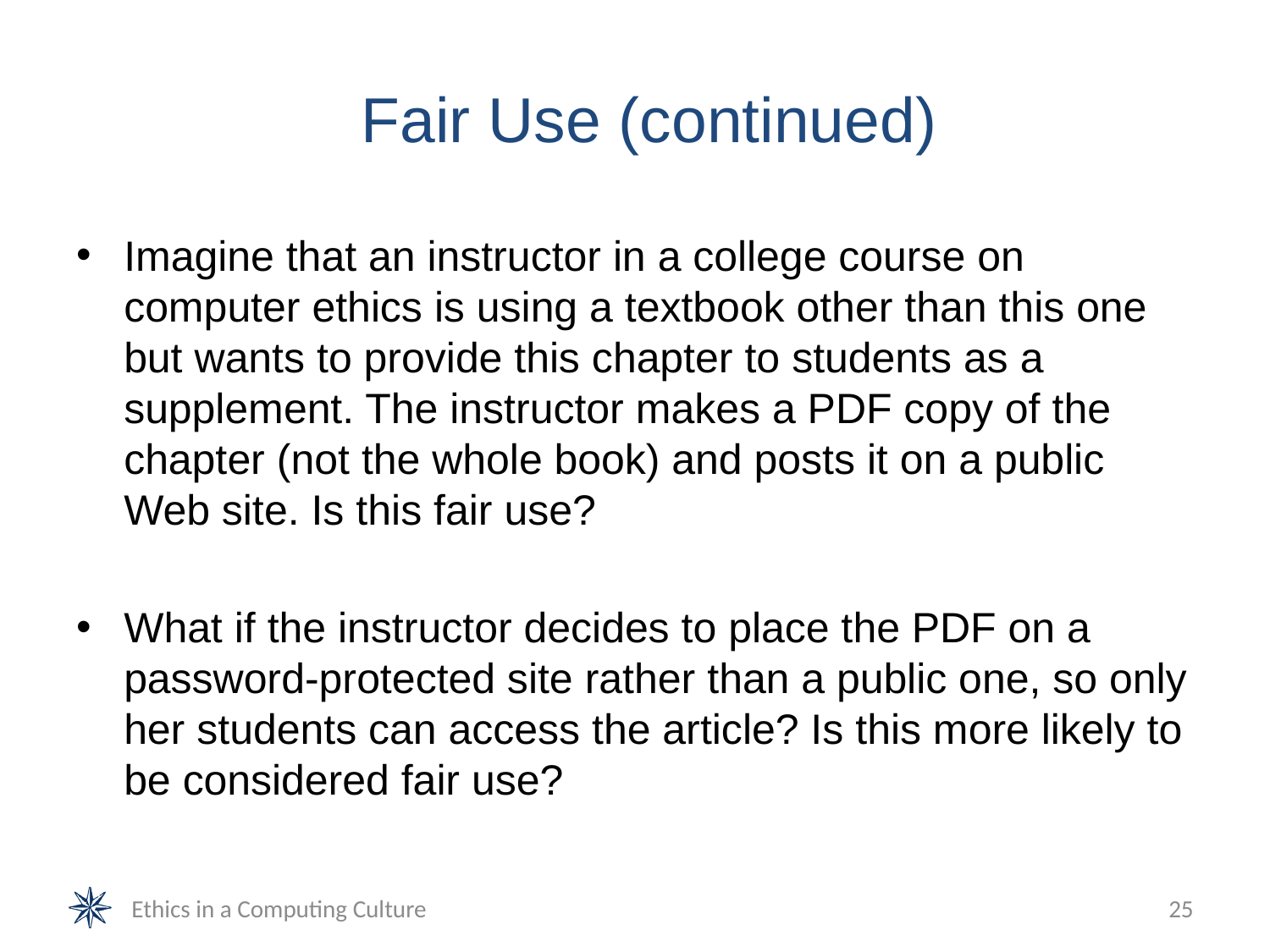

# Fair Use (continued)
Imagine that an instructor in a college course on computer ethics is using a textbook other than this one but wants to provide this chapter to students as a supplement. The instructor makes a PDF copy of the chapter (not the whole book) and posts it on a public Web site. Is this fair use?

What if the instructor decides to place the PDF on a password-protected site rather than a public one, so only her students can access the article? Is this more likely to be considered fair use?

Ethics in a Computing Culture
25